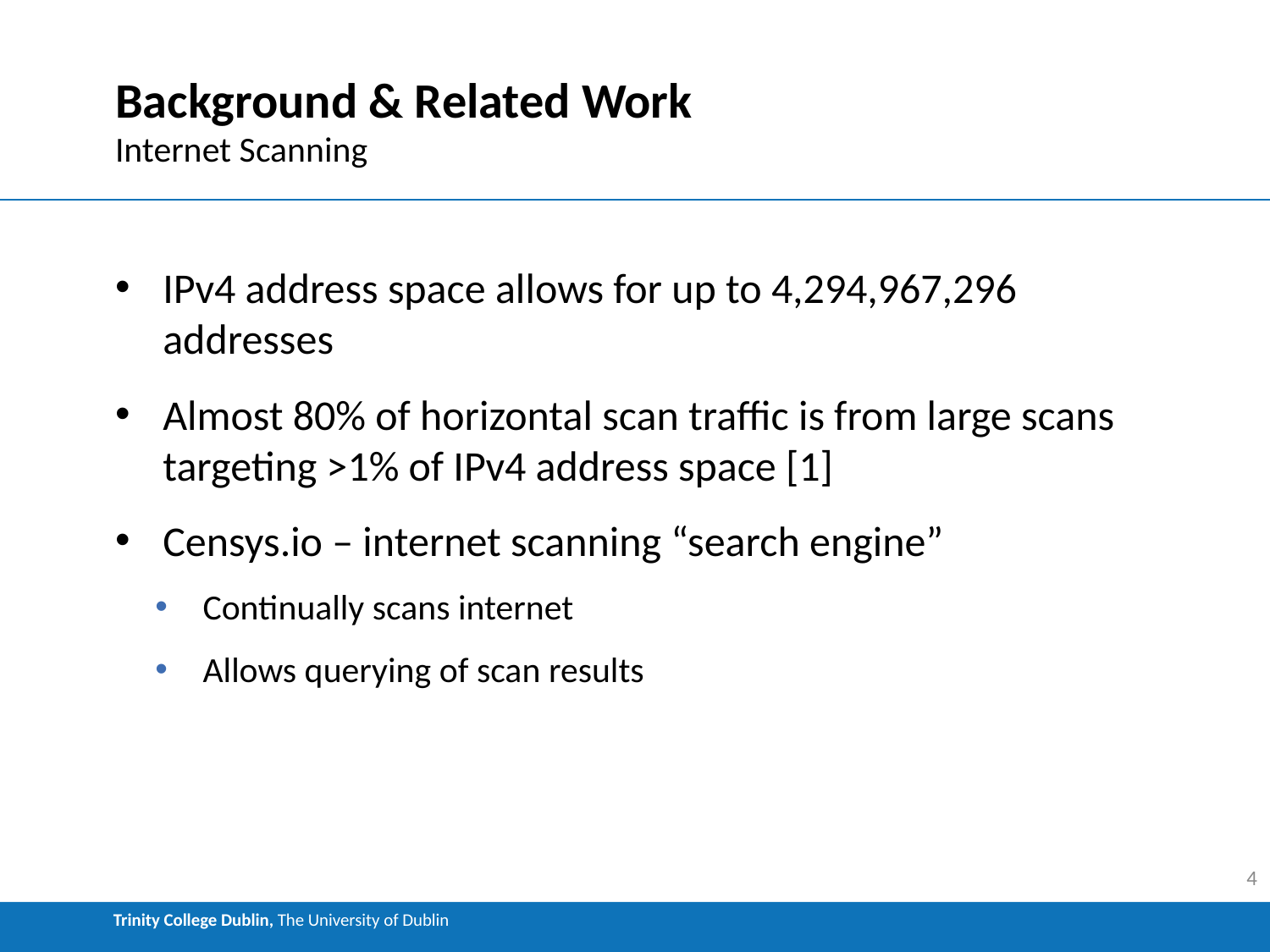

# Background & Related Work
Internet Scanning
IPv4 address space allows for up to 4,294,967,296 addresses
Almost 80% of horizontal scan traffic is from large scans targeting >1% of IPv4 address space [1]
Censys.io – internet scanning “search engine”
Continually scans internet
Allows querying of scan results
4